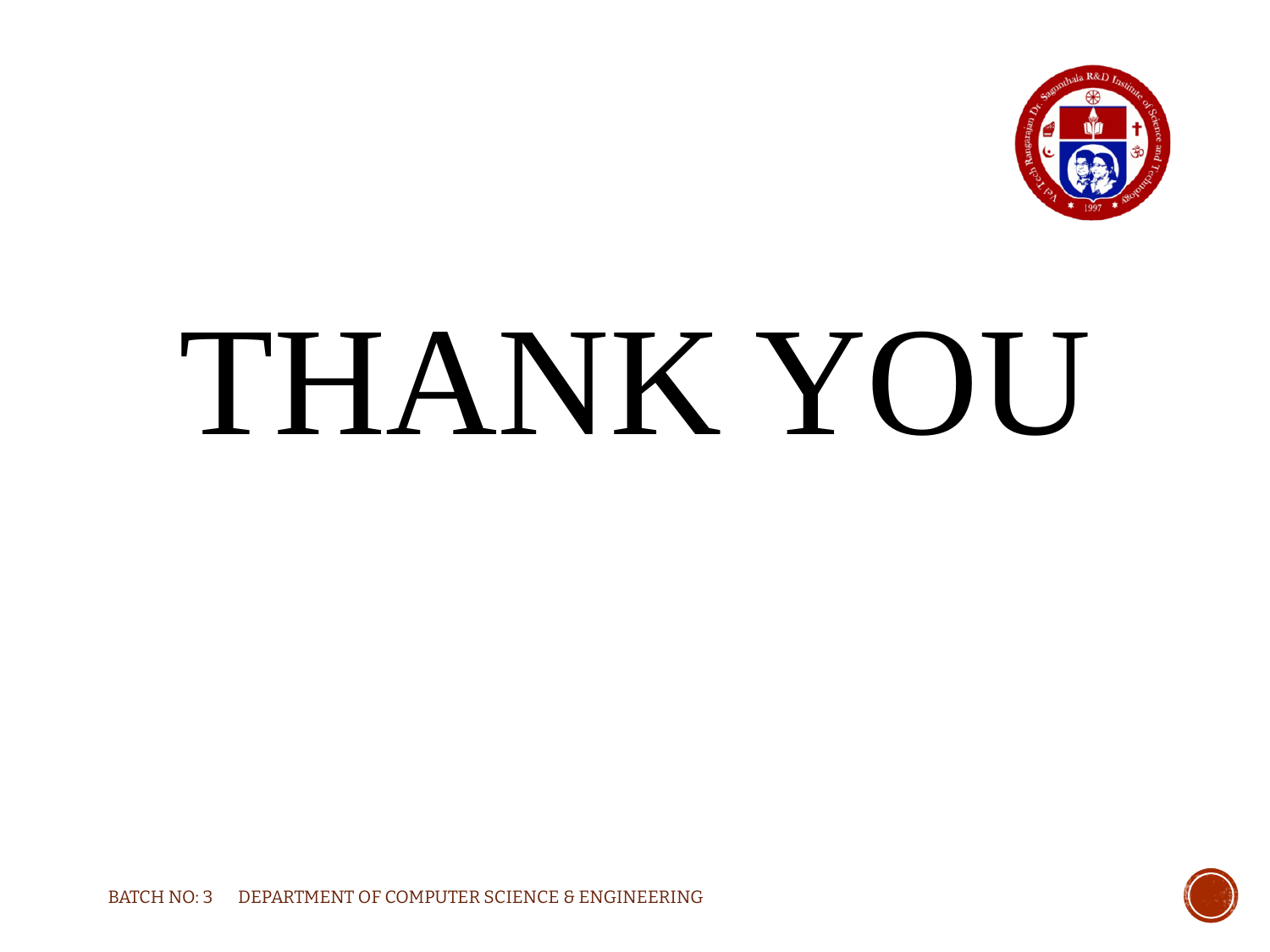

THANK YOU
BATCH NO: 3       DEPARTMENT OF COMPUTER SCIENCE & ENGINEERING

20